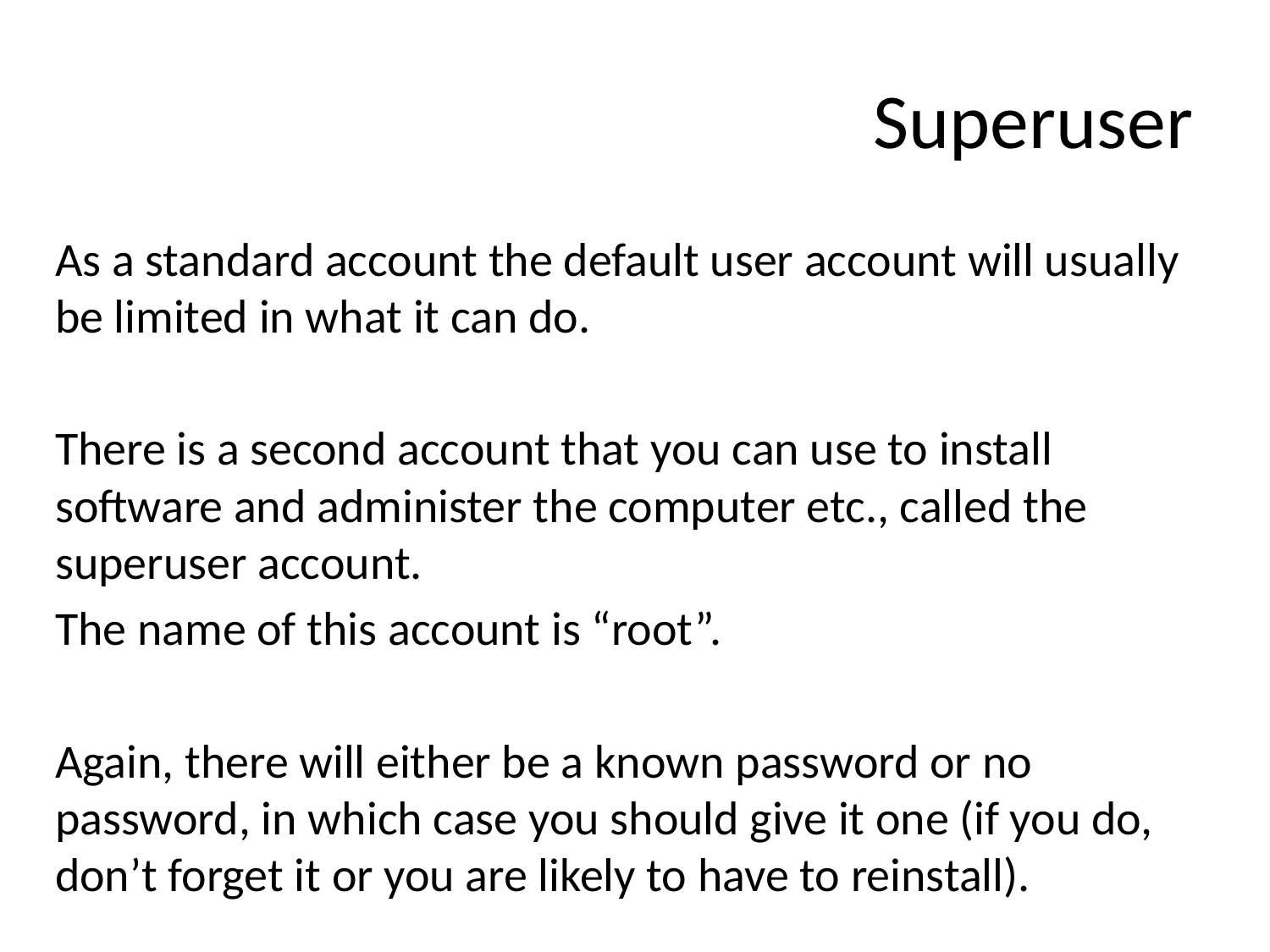

# Superuser
As a standard account the default user account will usually be limited in what it can do.

There is a second account that you can use to install software and administer the computer etc., called the superuser account.
The name of this account is “root”.

Again, there will either be a known password or no password, in which case you should give it one (if you do, don’t forget it or you are likely to have to reinstall).